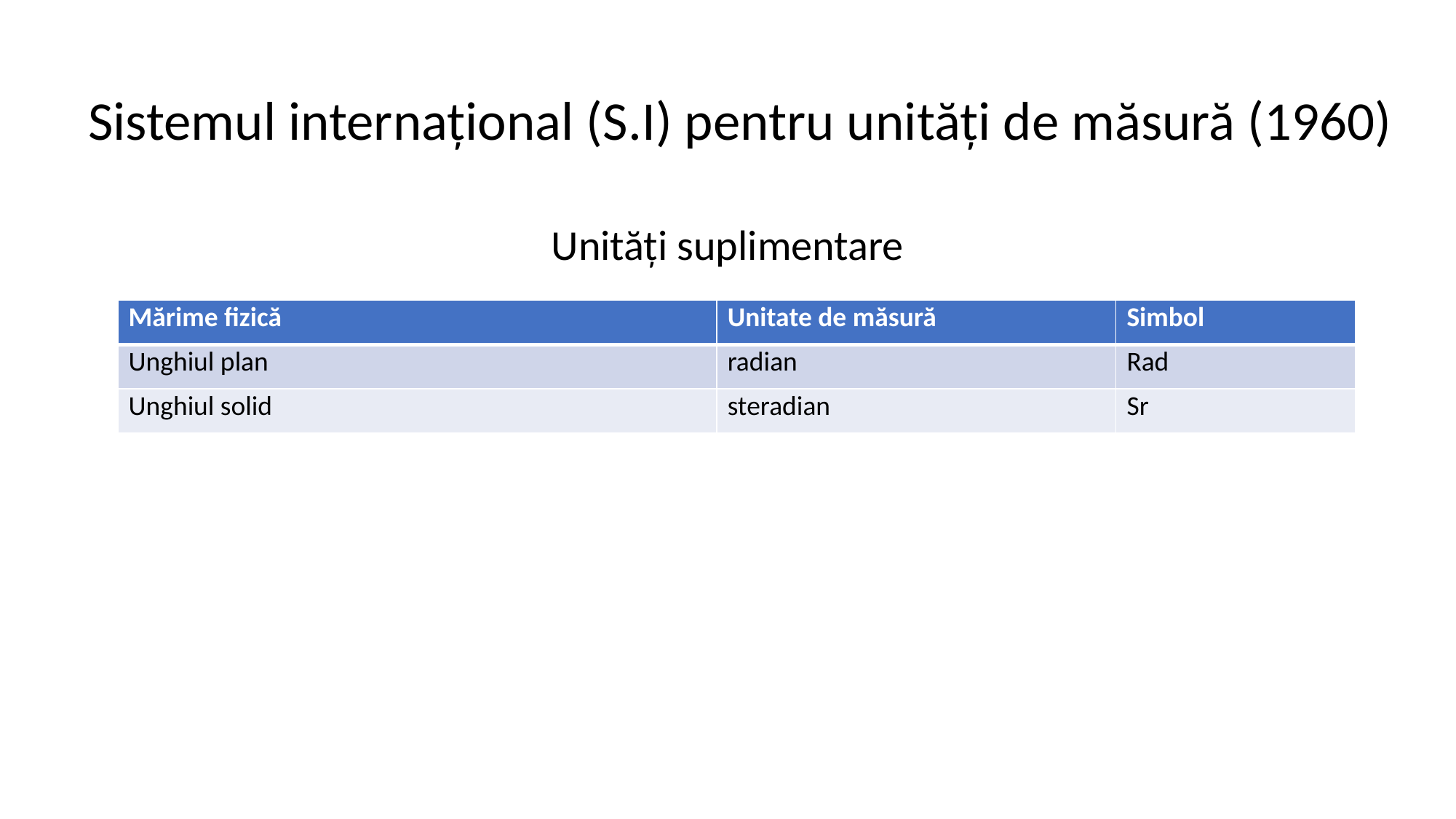

# Sistemul internațional (S.I) pentru unități de măsură (1960)
Unități suplimentare

| Mărime fizică | Unitate de măsură | Simbol |
| --- | --- | --- |
| Unghiul plan | radian | Rad |
| Unghiul solid | steradian | Sr |